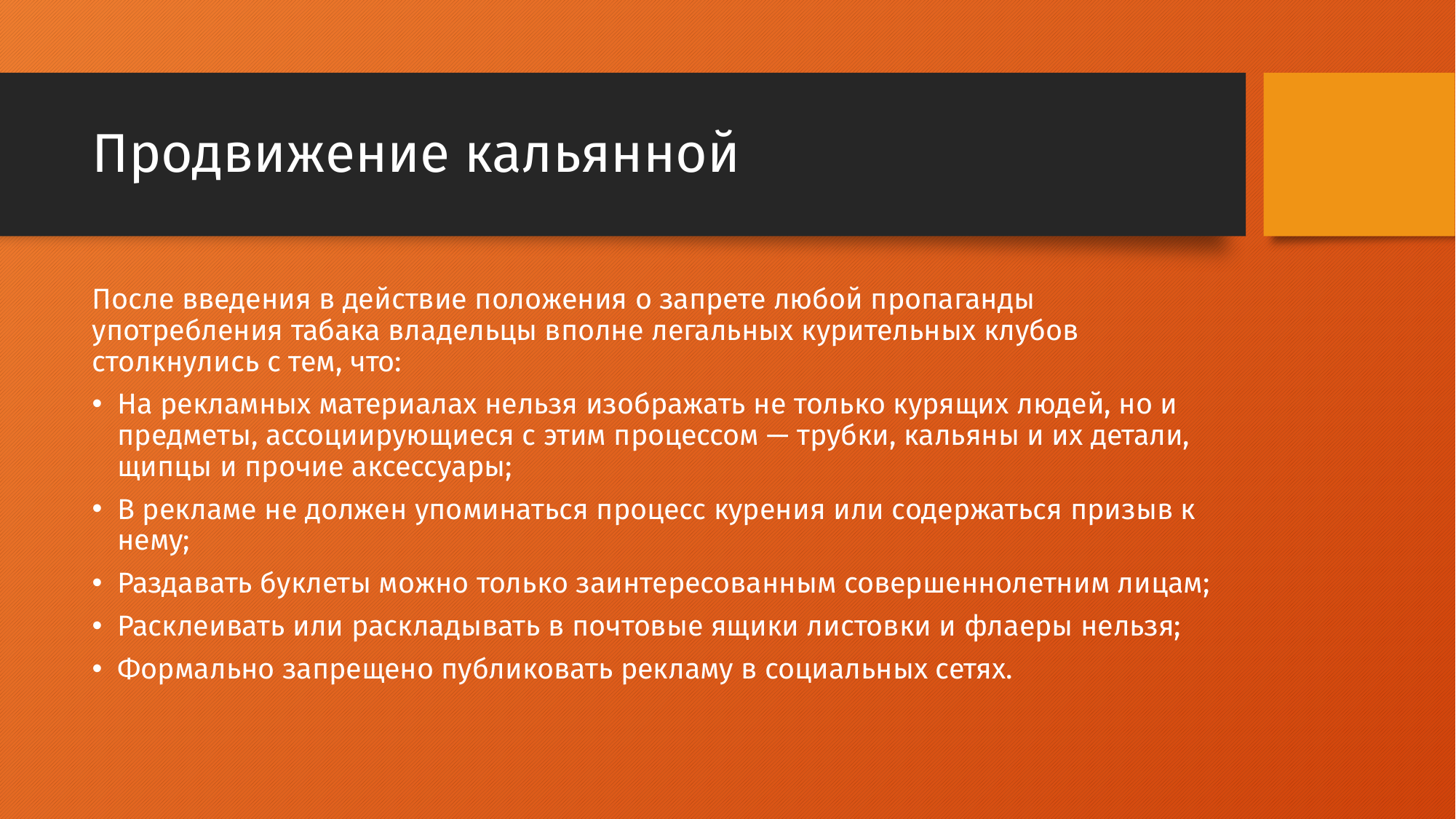

# Продвижение кальянной
После введения в действие положения о запрете любой пропаганды употребления табака владельцы вполне легальных курительных клубов столкнулись с тем, что:
На рекламных материалах нельзя изображать не только курящих людей, но и предметы, ассоциирующиеся с этим процессом — трубки, кальяны и их детали, щипцы и прочие аксессуары;
В рекламе не должен упоминаться процесс курения или содержаться призыв к нему;
Раздавать буклеты можно только заинтересованным совершеннолетним лицам;
Расклеивать или раскладывать в почтовые ящики листовки и флаеры нельзя;
Формально запрещено публиковать рекламу в социальных сетях.